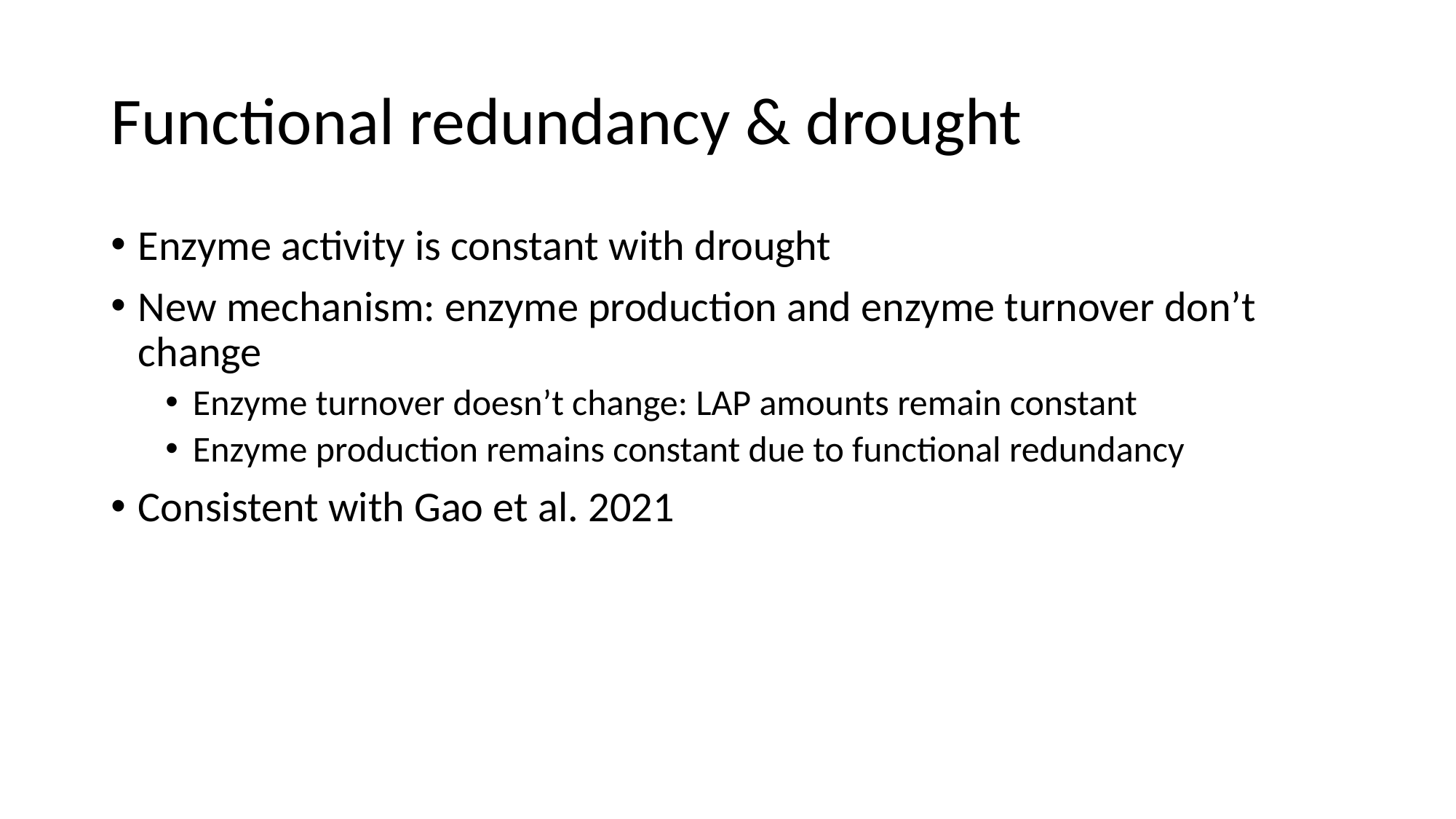

# Functional redundancy & drought
Enzyme activity is constant with drought
New mechanism: enzyme production and enzyme turnover don’t change
Enzyme turnover doesn’t change: LAP amounts remain constant
Enzyme production remains constant due to functional redundancy
Consistent with Gao et al. 2021